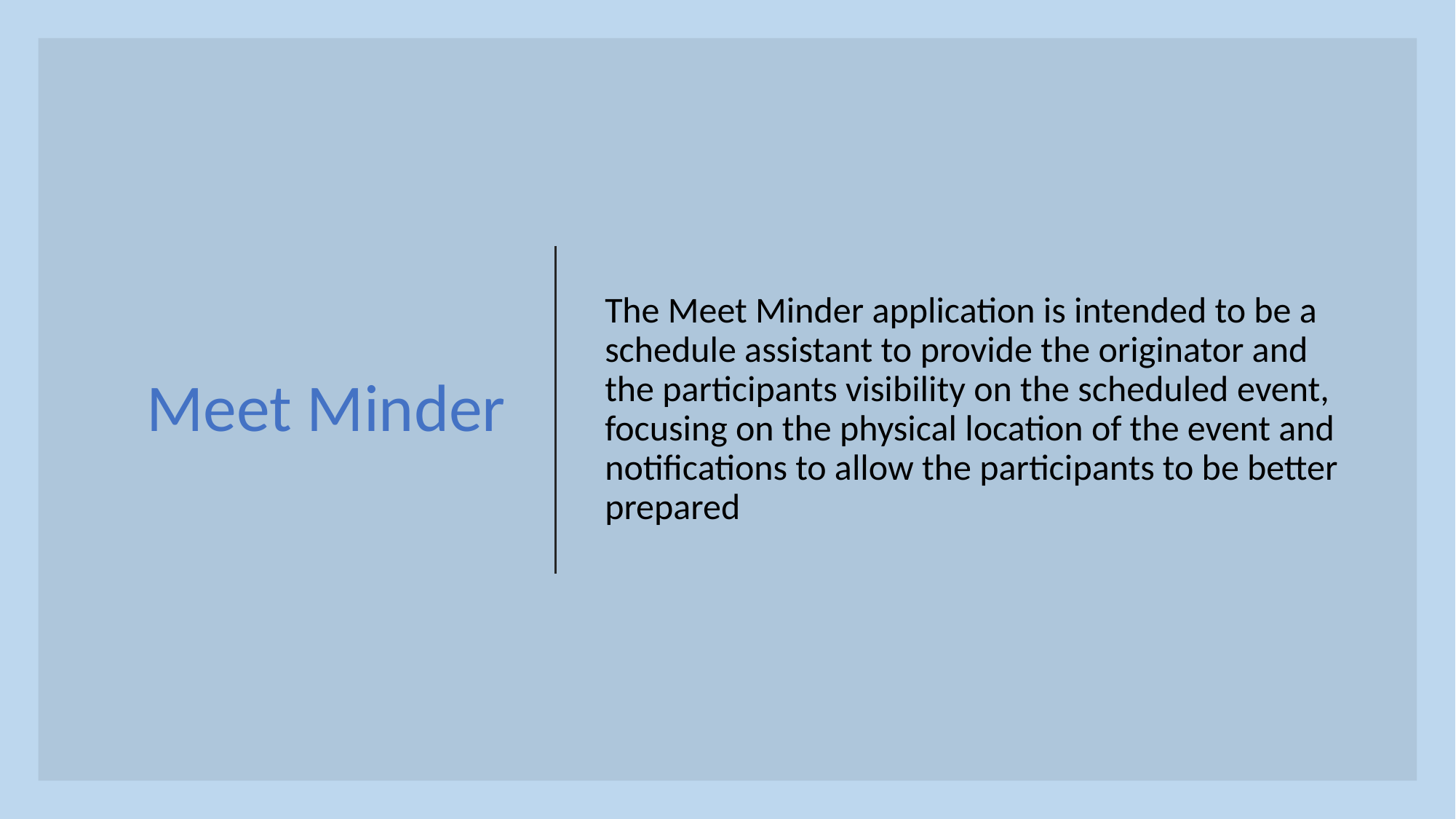

# Meet Minder​
The Meet Minder application is intended to be a schedule assistant to provide the originator and the participants visibility on the scheduled event, focusing on the physical location of the event and notifications to allow the participants to be better prepared​